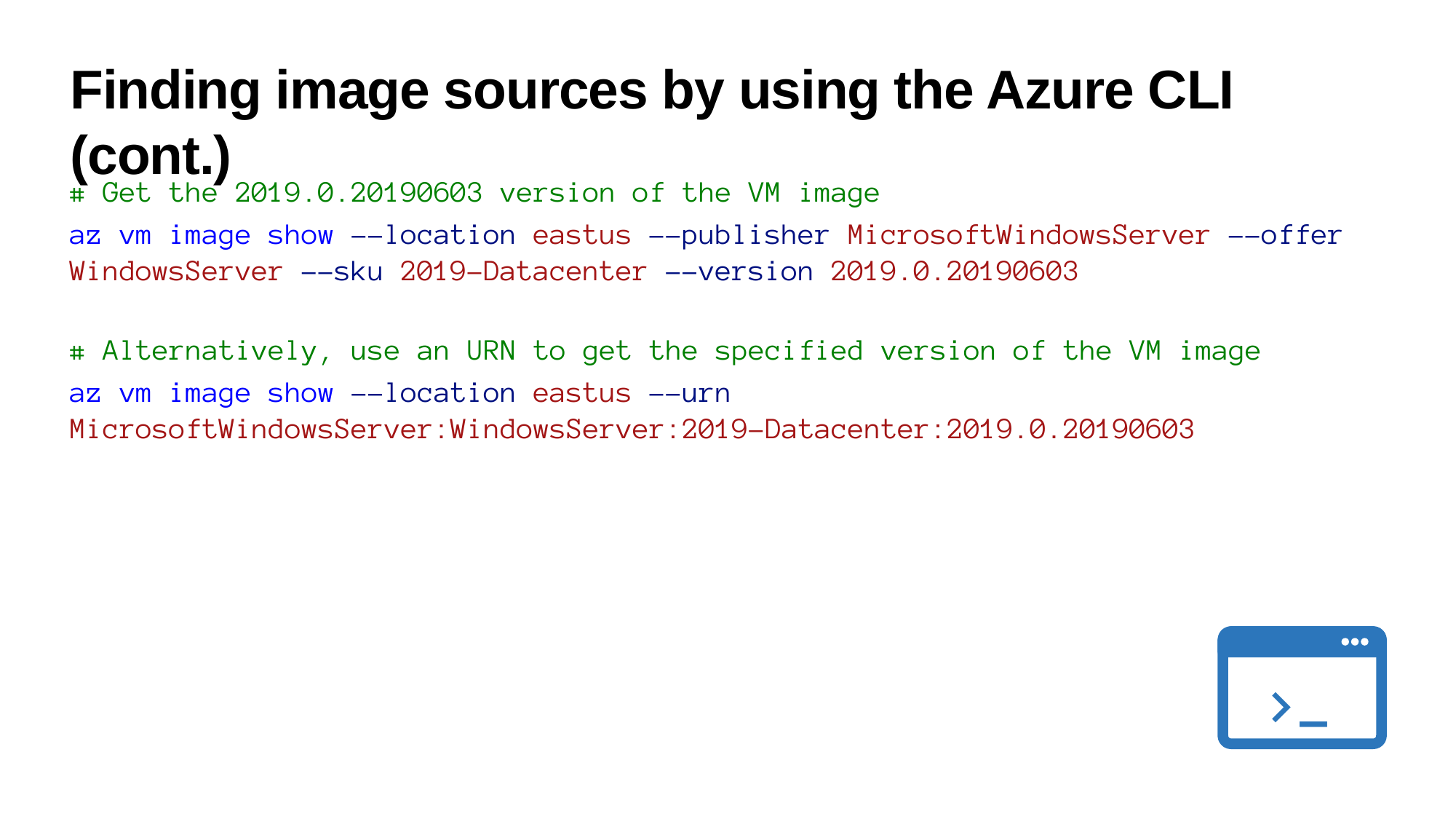

# Finding image sources by using the Azure CLI (cont.)
# Get the 2019.0.20190603 version of the VM image
az vm image show --location eastus --publisher MicrosoftWindowsServer --offer WindowsServer --sku 2019-Datacenter --version 2019.0.20190603
# Alternatively, use an URN to get the specified version of the VM image
az vm image show --location eastus --urn MicrosoftWindowsServer:WindowsServer:2019-Datacenter:2019.0.20190603